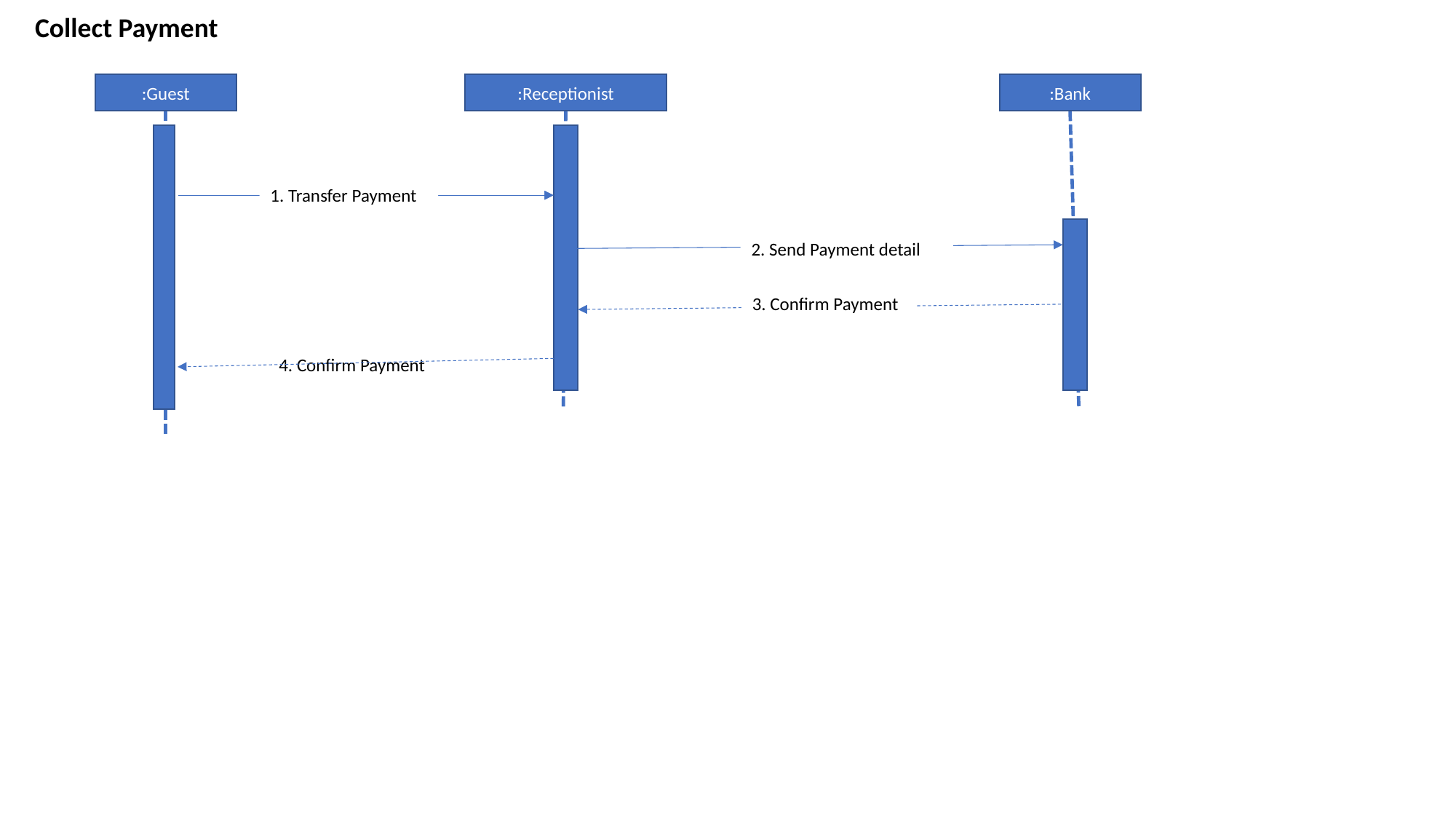

Collect Payment
:Receptionist
:Guest
:AdminstrationModule
:Receptionist
:Bank
:Bank

1. Enter Payment
1. Transfer Payment

2. Send Payment detail
3. Confirm Payment
4. Confirm Payment